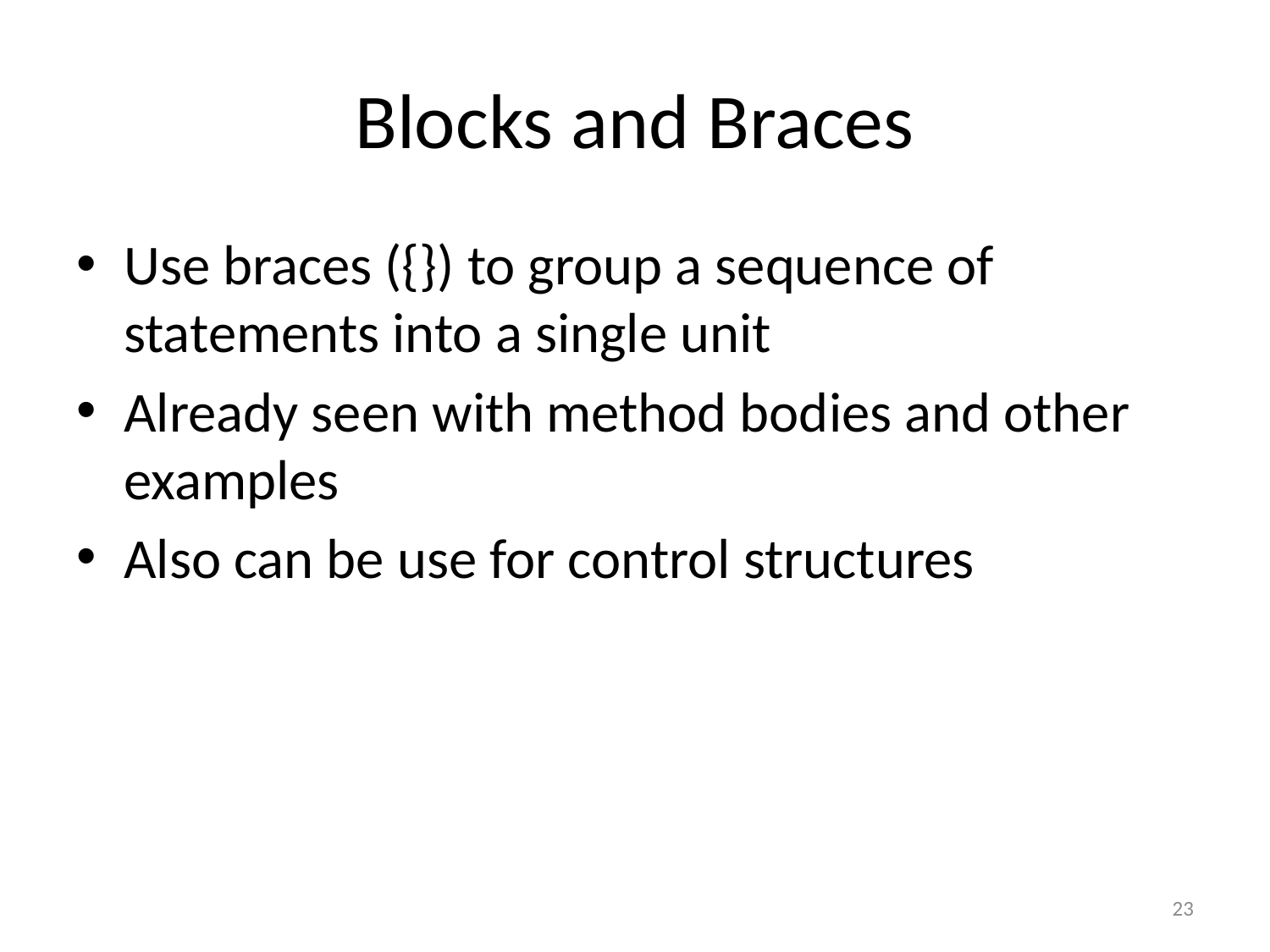

# Blocks and Braces
Use braces ({}) to group a sequence of statements into a single unit
Already seen with method bodies and other examples
Also can be use for control structures
23